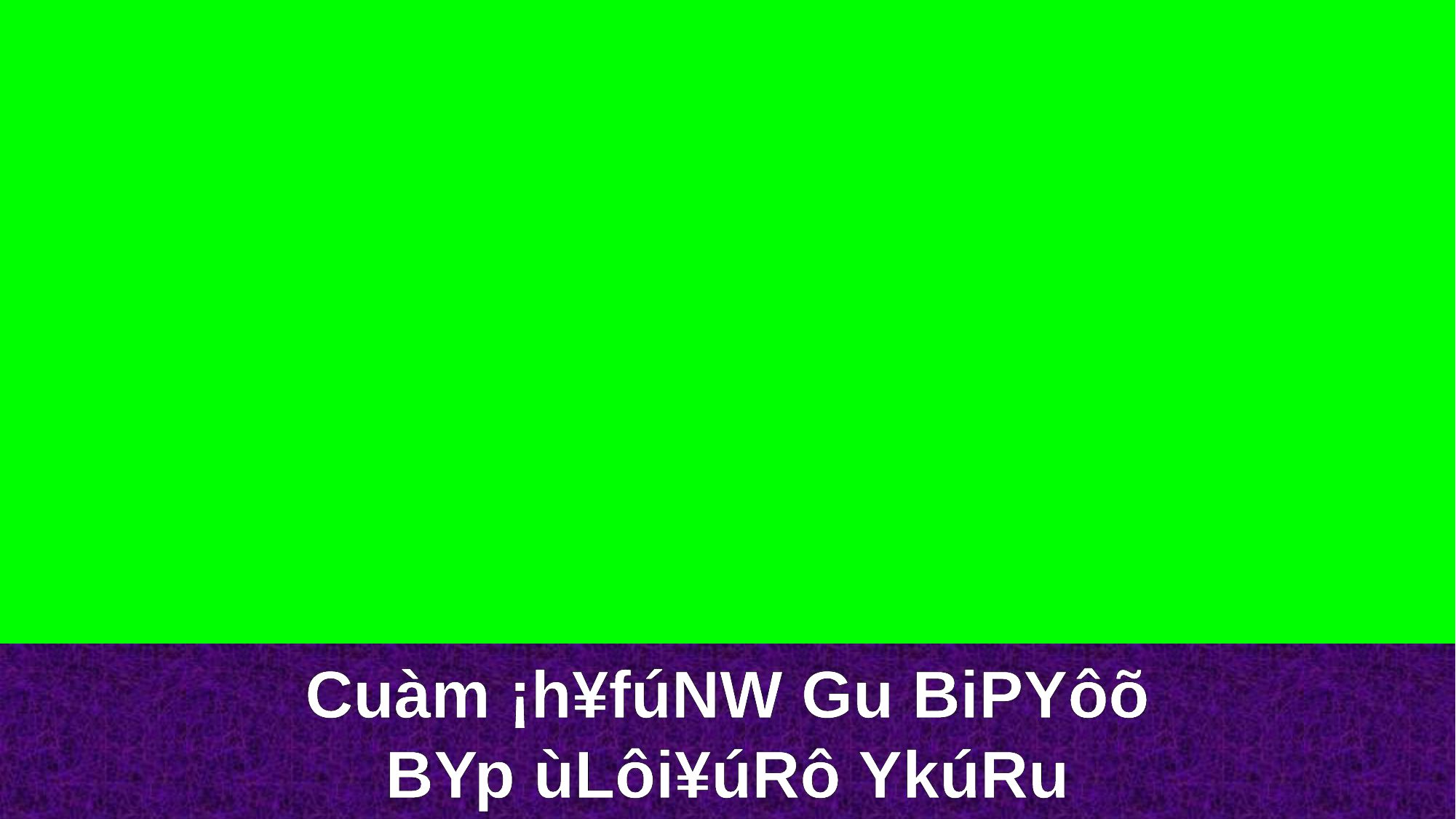

Cuàm ¡h¥fúNW Gu BiPYôõ
BYp ùLôi¥úRô YkúRu